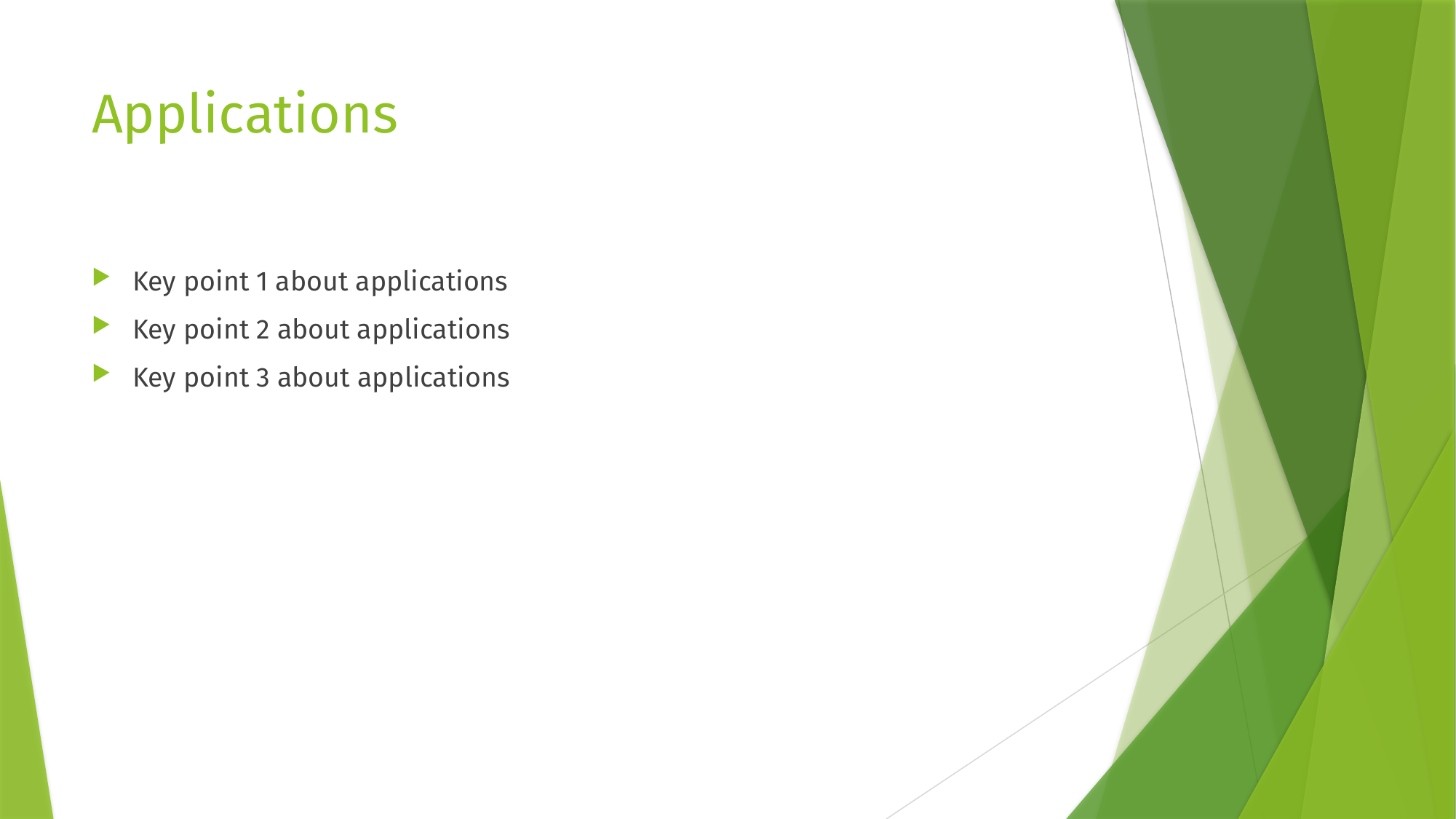

# Applications
Key point 1 about applications
Key point 2 about applications
Key point 3 about applications